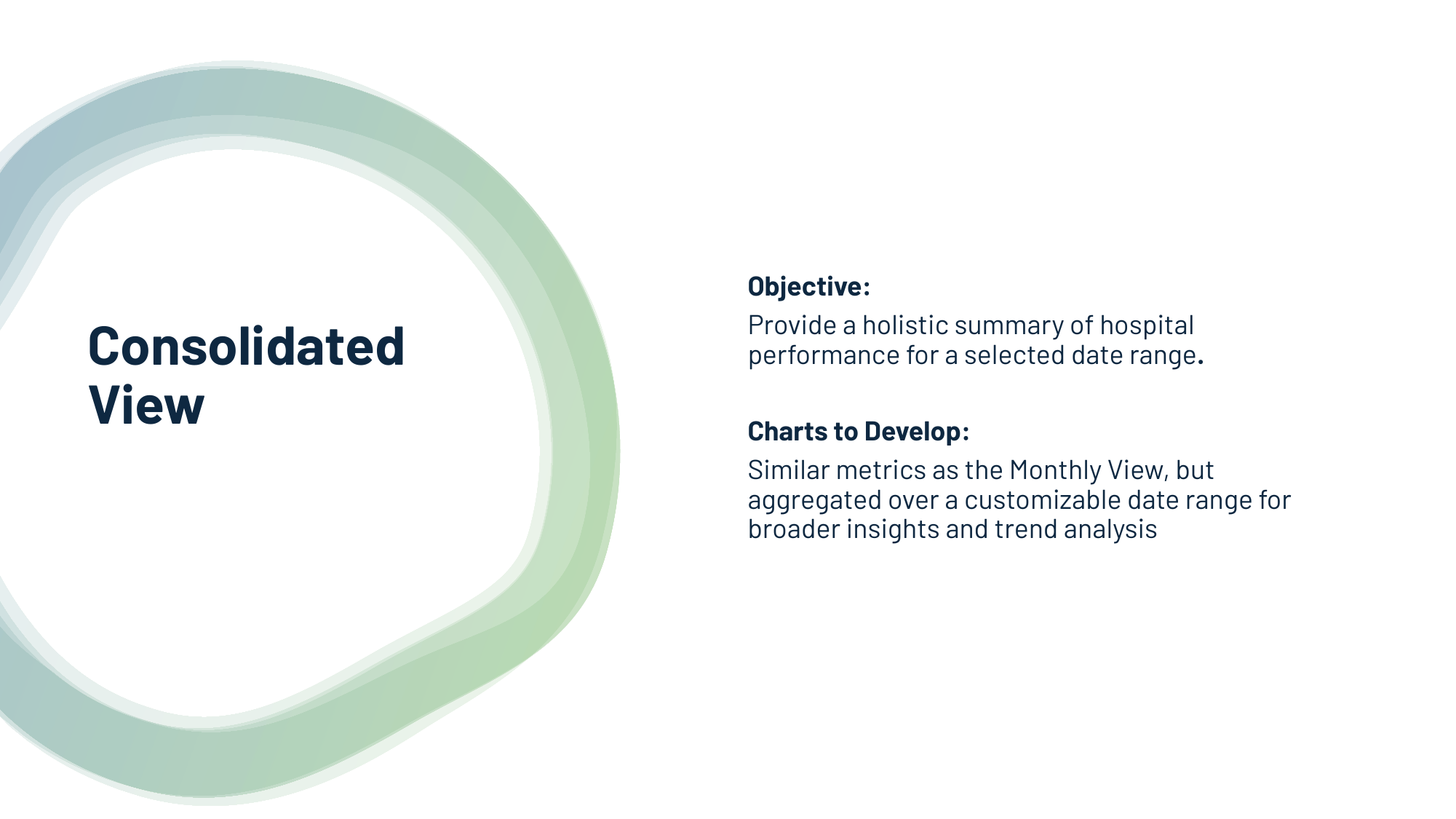

Objective:
Provide a holistic summary of hospital performance for a selected date range.

Charts to Develop:
Similar metrics as the Monthly View, but aggregated over a customizable date range for broader insights and trend analysis
Consolidated View